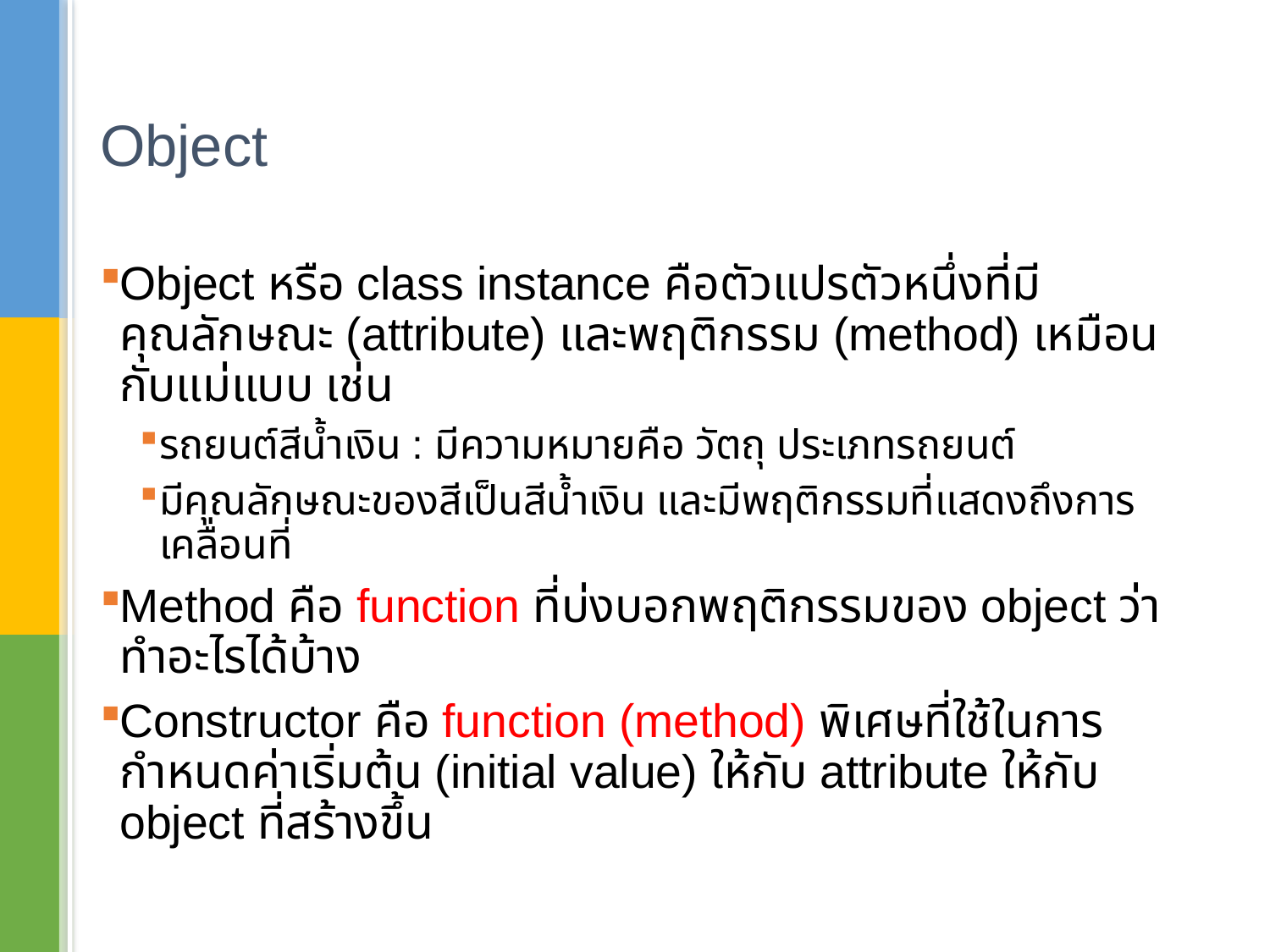

# Object
Object หรือ class instance คือตัวแปรตัวหนึ่งที่มีคุณลักษณะ (attribute) และพฤติกรรม (method) เหมือนกับแม่แบบ เช่น
รถยนต์สีน้ำเงิน : มีความหมายคือ วัตถุ ประเภทรถยนต์
มีคุณลักษณะของสีเป็นสีน้ำเงิน และมีพฤติกรรมที่แสดงถึงการเคลื่อนที่
Method คือ function ที่บ่งบอกพฤติกรรมของ object ว่าทำอะไรได้บ้าง
Constructor คือ function (method) พิเศษที่ใช้ในการกำหนดค่าเริ่มต้น (initial value) ให้กับ attribute ให้กับ object ที่สร้างขึ้น